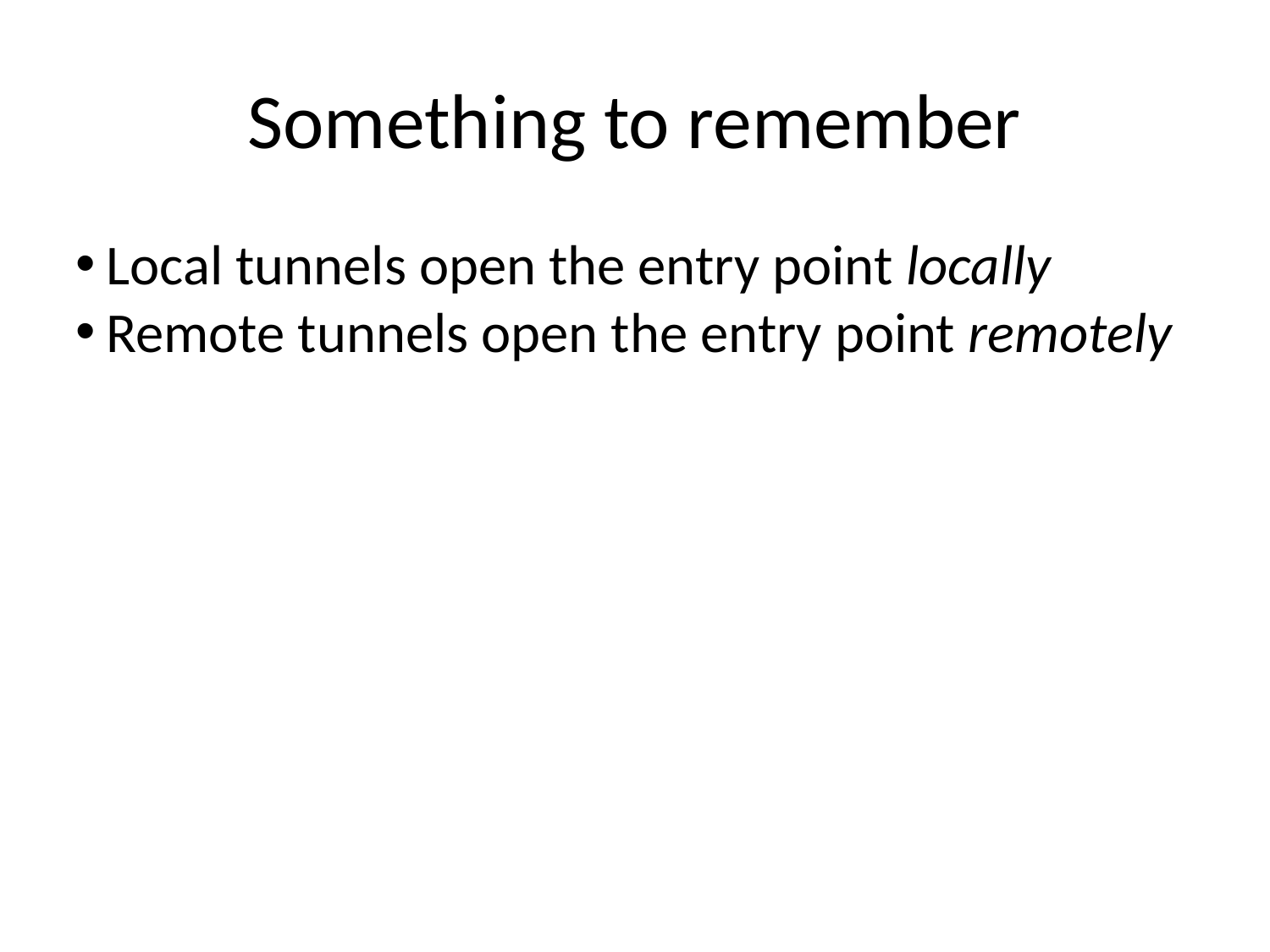

Something to remember
Local tunnels open the entry point locally
Remote tunnels open the entry point remotely